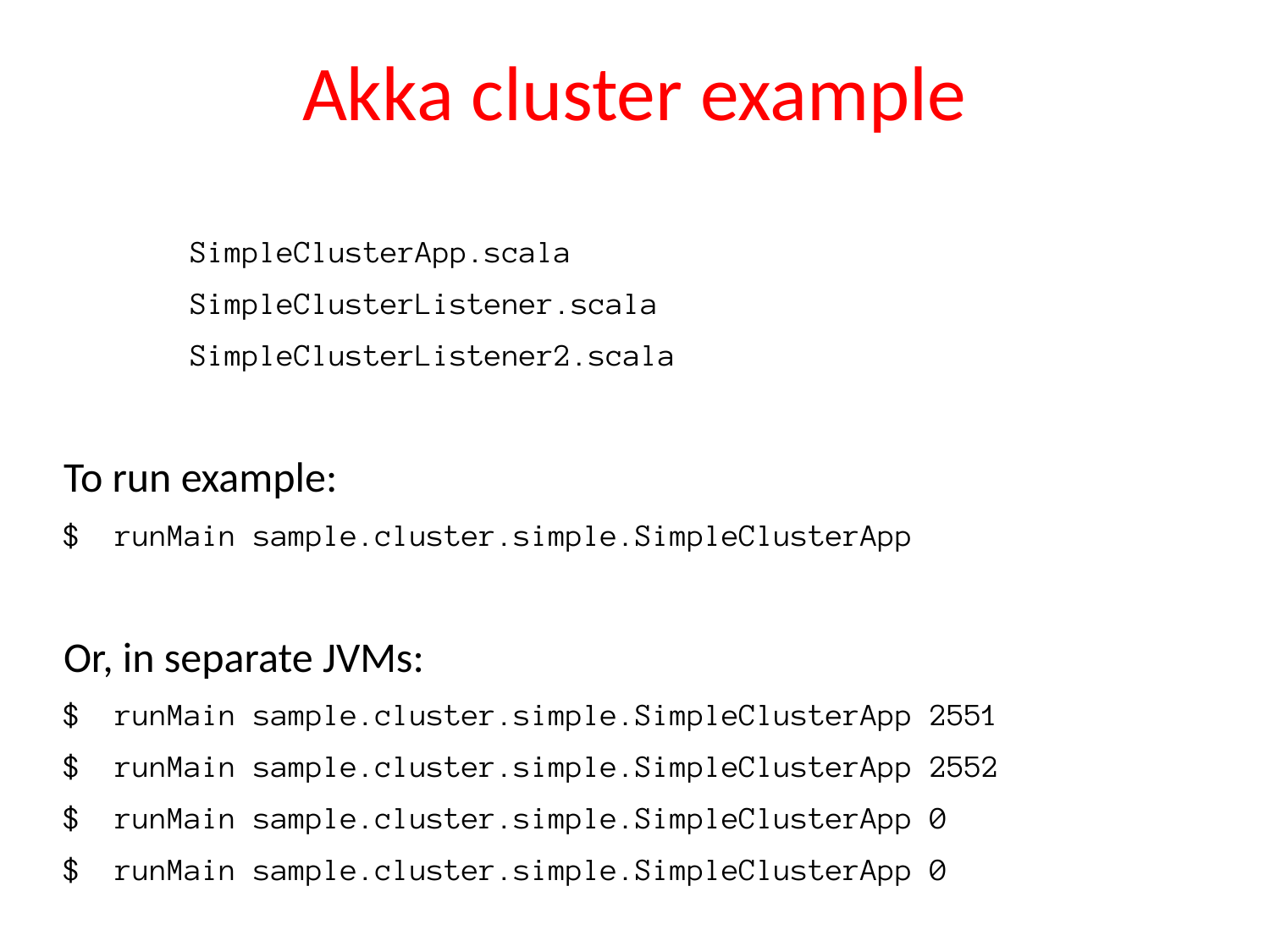

# Akka cluster example

	SimpleClusterApp.scala
	SimpleClusterListener.scala
	SimpleClusterListener2.scala

To run example:
$  runMain sample.cluster.simple.SimpleClusterApp

Or, in separate JVMs:
$  runMain sample.cluster.simple.SimpleClusterApp 2551
$  runMain sample.cluster.simple.SimpleClusterApp 2552
$  runMain sample.cluster.simple.SimpleClusterApp 0
$  runMain sample.cluster.simple.SimpleClusterApp 0